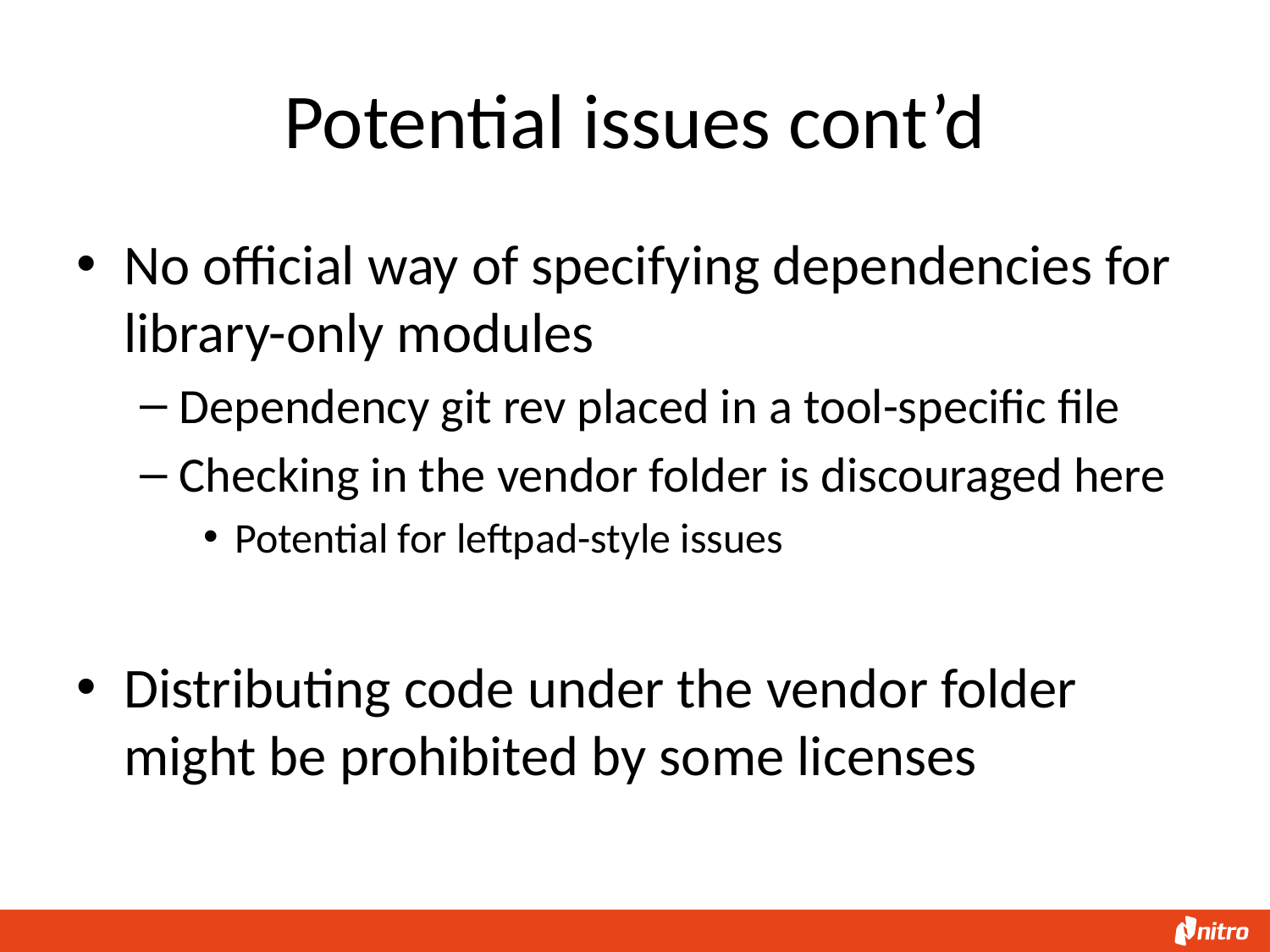

# Potential issues cont’d
No official way of specifying dependencies for library-only modules
Dependency git rev placed in a tool-specific file
Checking in the vendor folder is discouraged here
Potential for leftpad-style issues

Distributing code under the vendor folder might be prohibited by some licenses